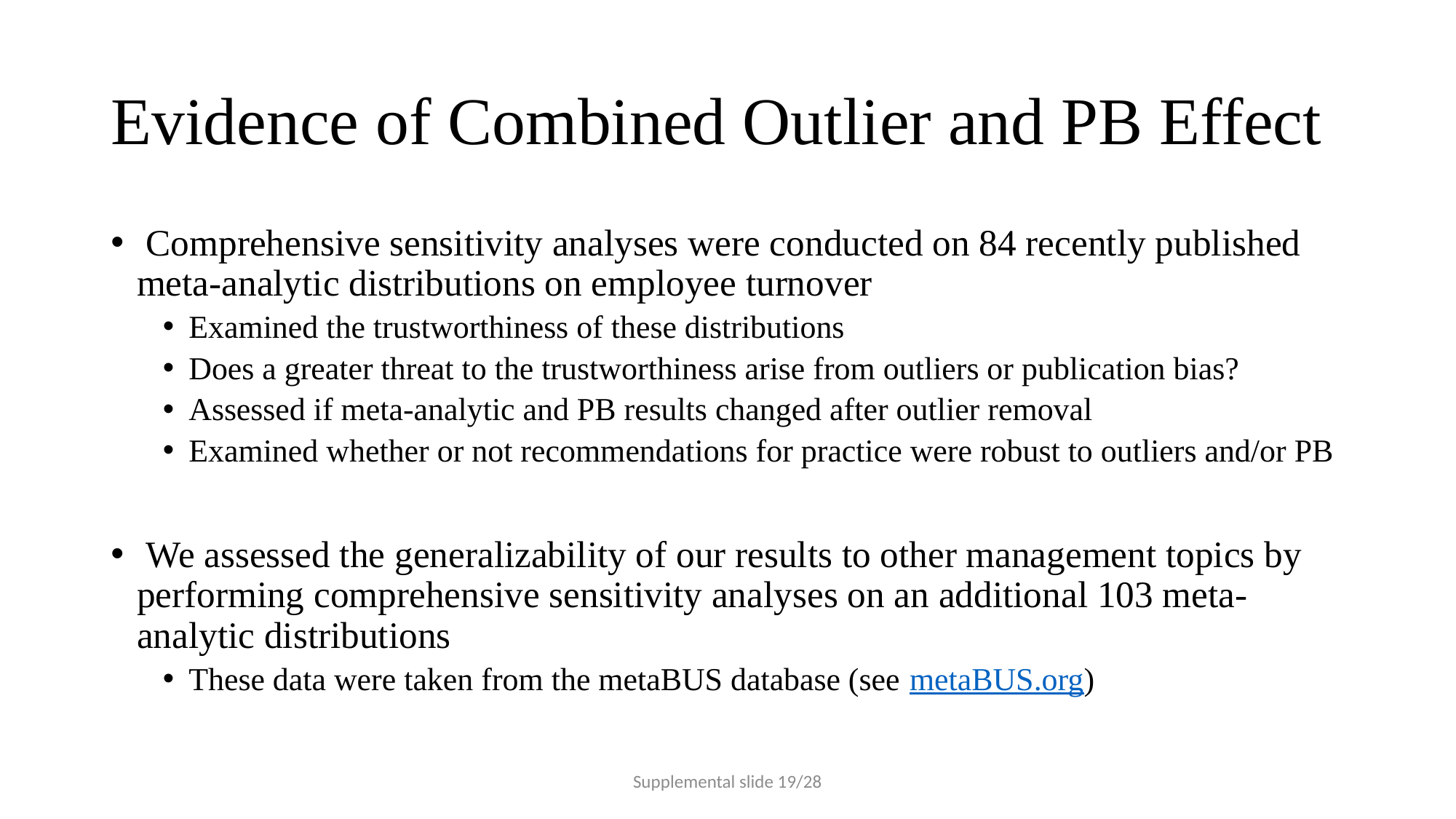

# Evidence of Combined Outlier and PB Effect
 Comprehensive sensitivity analyses were conducted on 84 recently published meta-analytic distributions on employee turnover
Examined the trustworthiness of these distributions
Does a greater threat to the trustworthiness arise from outliers or publication bias?
Assessed if meta-analytic and PB results changed after outlier removal
Examined whether or not recommendations for practice were robust to outliers and/or PB

 We assessed the generalizability of our results to other management topics by performing comprehensive sensitivity analyses on an additional 103 meta-analytic distributions
These data were taken from the metaBUS database (see metaBUS.org)

Supplemental slide 19/28